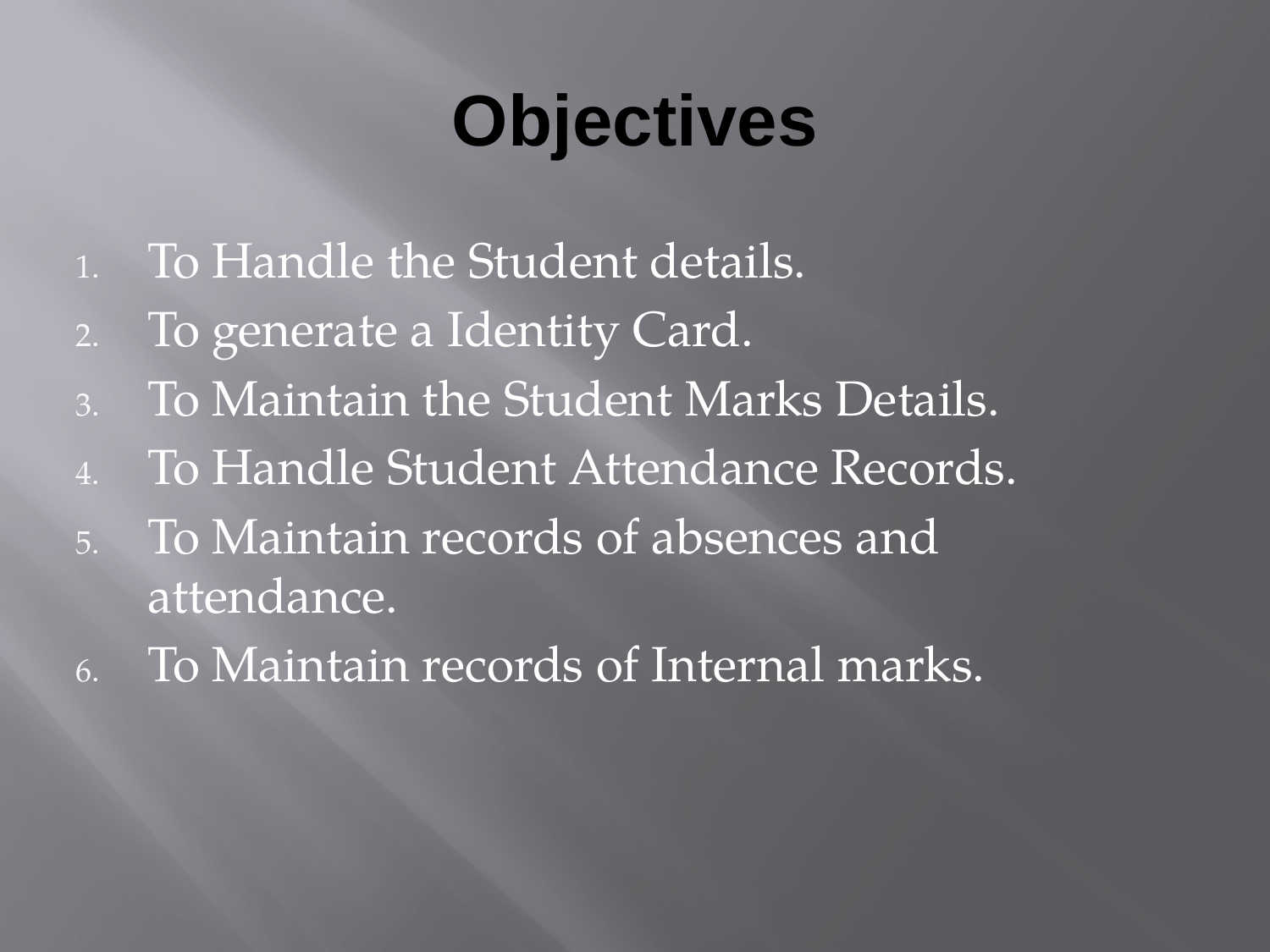

# Objectives
To Handle the Student details.
To generate a Identity Card.
To Maintain the Student Marks Details.
To Handle Student Attendance Records.
To Maintain records of absences and attendance.
To Maintain records of Internal marks.